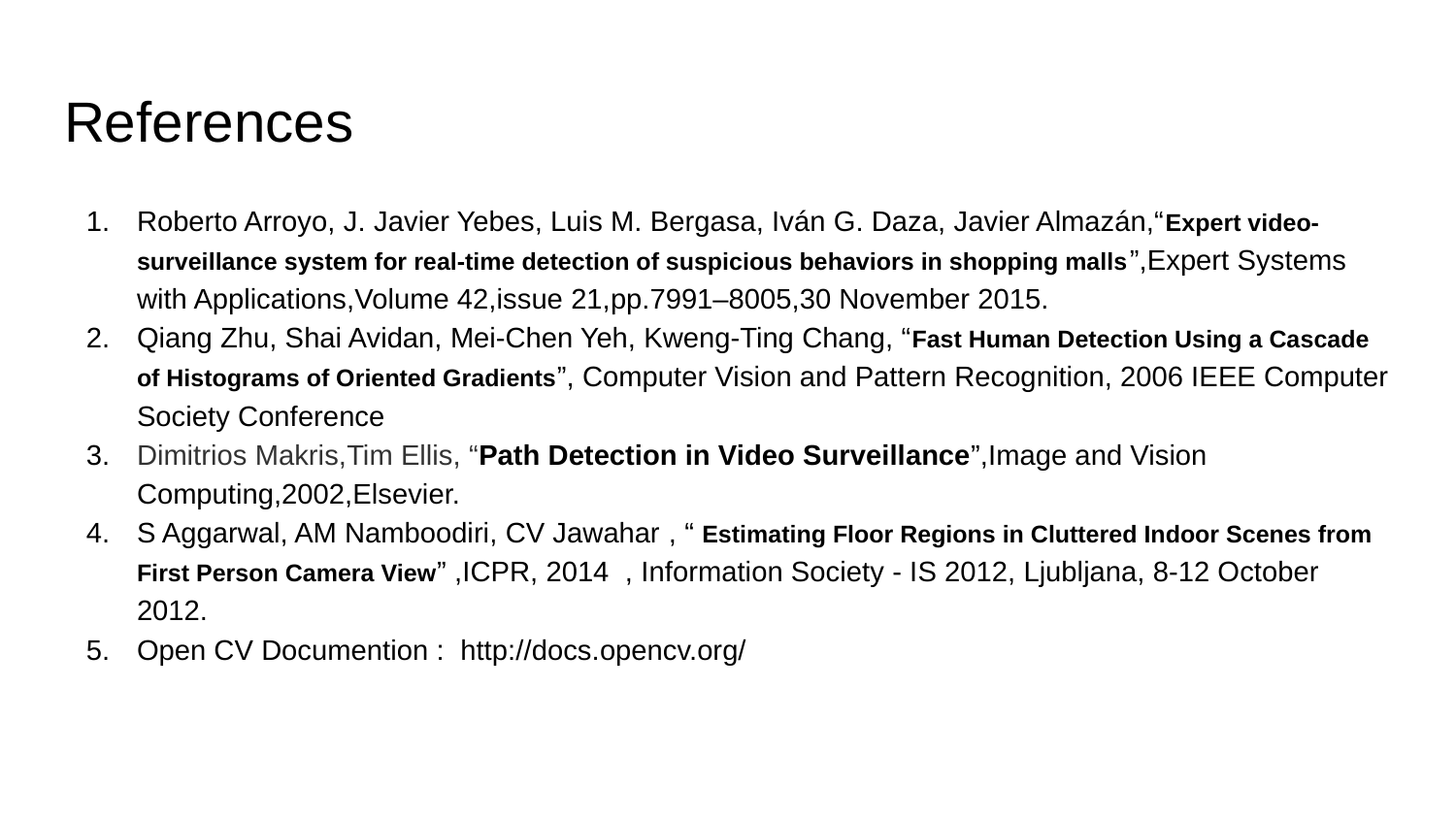

# References
Roberto Arroyo, J. Javier Yebes, Luis M. Bergasa, Iván G. Daza, Javier Almazán,“Expert video-surveillance system for real-time detection of suspicious behaviors in shopping malls”,Expert Systems with Applications,Volume 42,issue 21,pp.7991–8005,30 November 2015.
Qiang Zhu, Shai Avidan, Mei-Chen Yeh, Kweng-Ting Chang, “Fast Human Detection Using a Cascade of Histograms of Oriented Gradients”, Computer Vision and Pattern Recognition, 2006 IEEE Computer Society Conference
Dimitrios Makris,Tim Ellis, “Path Detection in Video Surveillance”,Image and Vision Computing,2002,Elsevier.
S Aggarwal, AM Namboodiri, CV Jawahar , “ Estimating Floor Regions in Cluttered Indoor Scenes from First Person Camera View” ,ICPR, 2014  , Information Society - IS 2012, Ljubljana, 8-12 October 2012.
Open CV Documention :  http://docs.opencv.org/